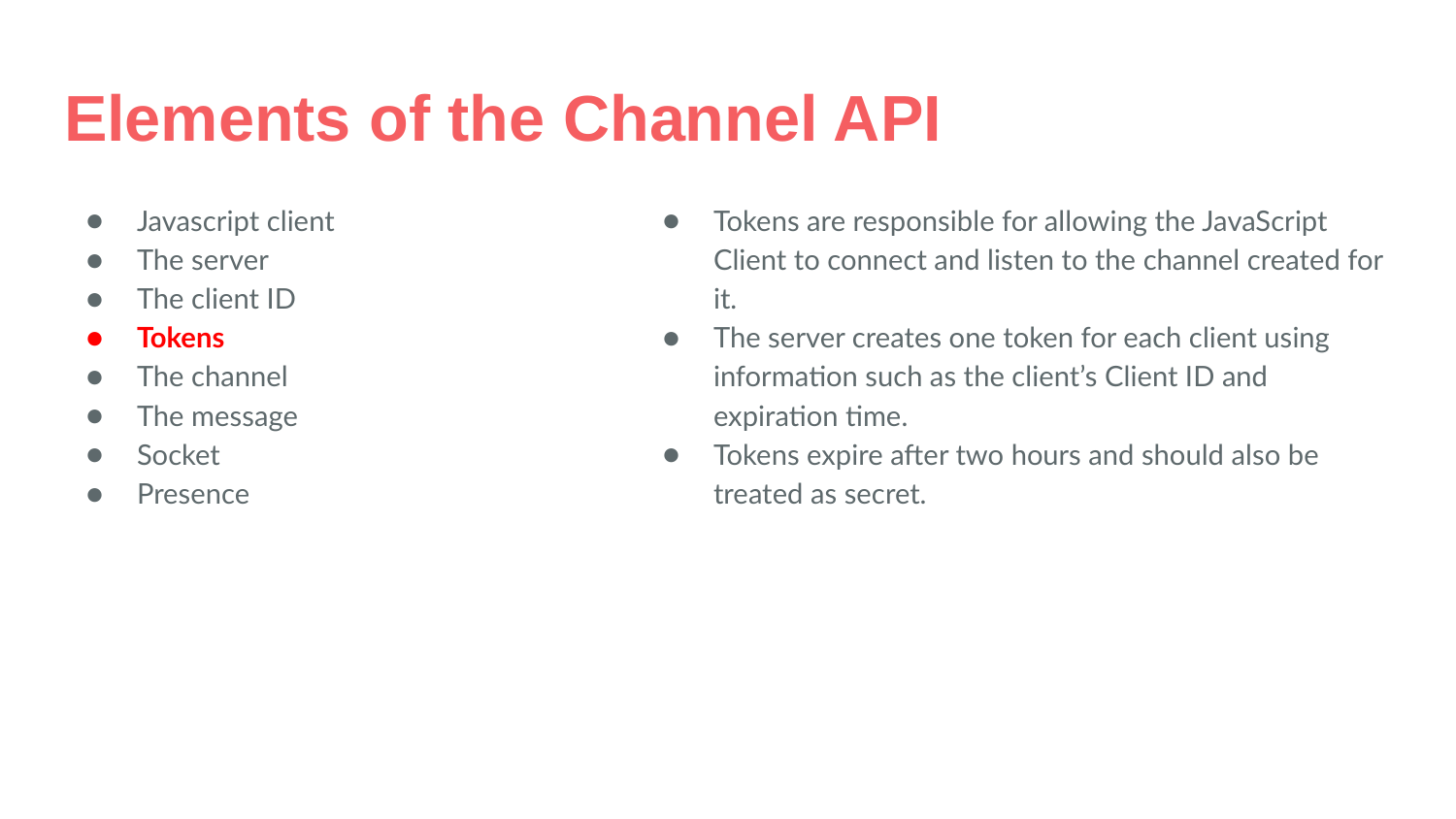

# Elements of the Channel API
Javascript client
The server
The client ID
Tokens
The channel
The message
Socket
Presence
Tokens are responsible for allowing the JavaScript Client to connect and listen to the channel created for it.
The server creates one token for each client using information such as the client’s Client ID and expiration time.
Tokens expire after two hours and should also be treated as secret.